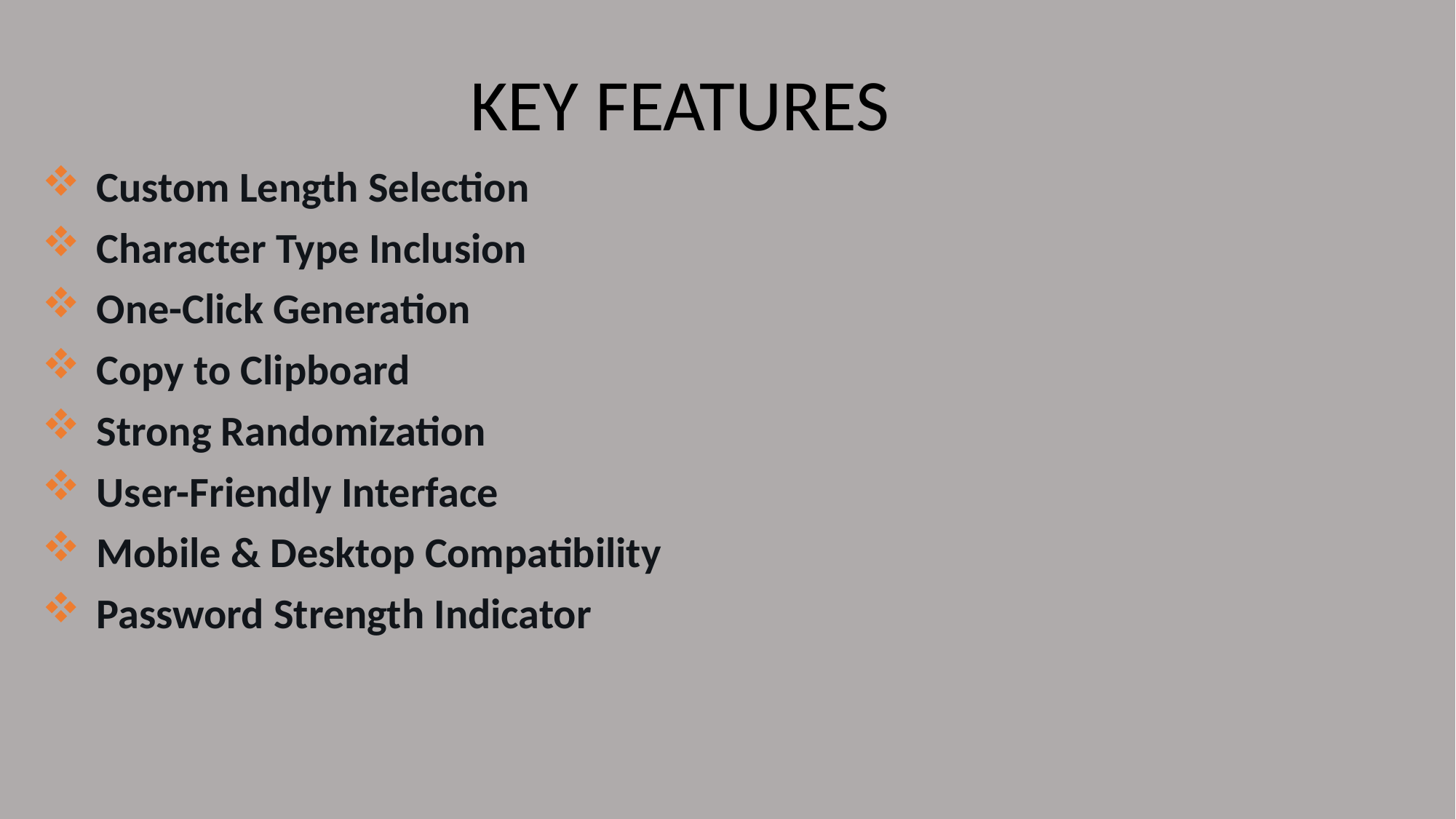

# KEY FEATURES
Custom Length Selection
Character Type Inclusion
One-Click Generation
Copy to Clipboard
Strong Randomization
User-Friendly Interface
Mobile & Desktop Compatibility
Password Strength Indicator
Presentation title
6